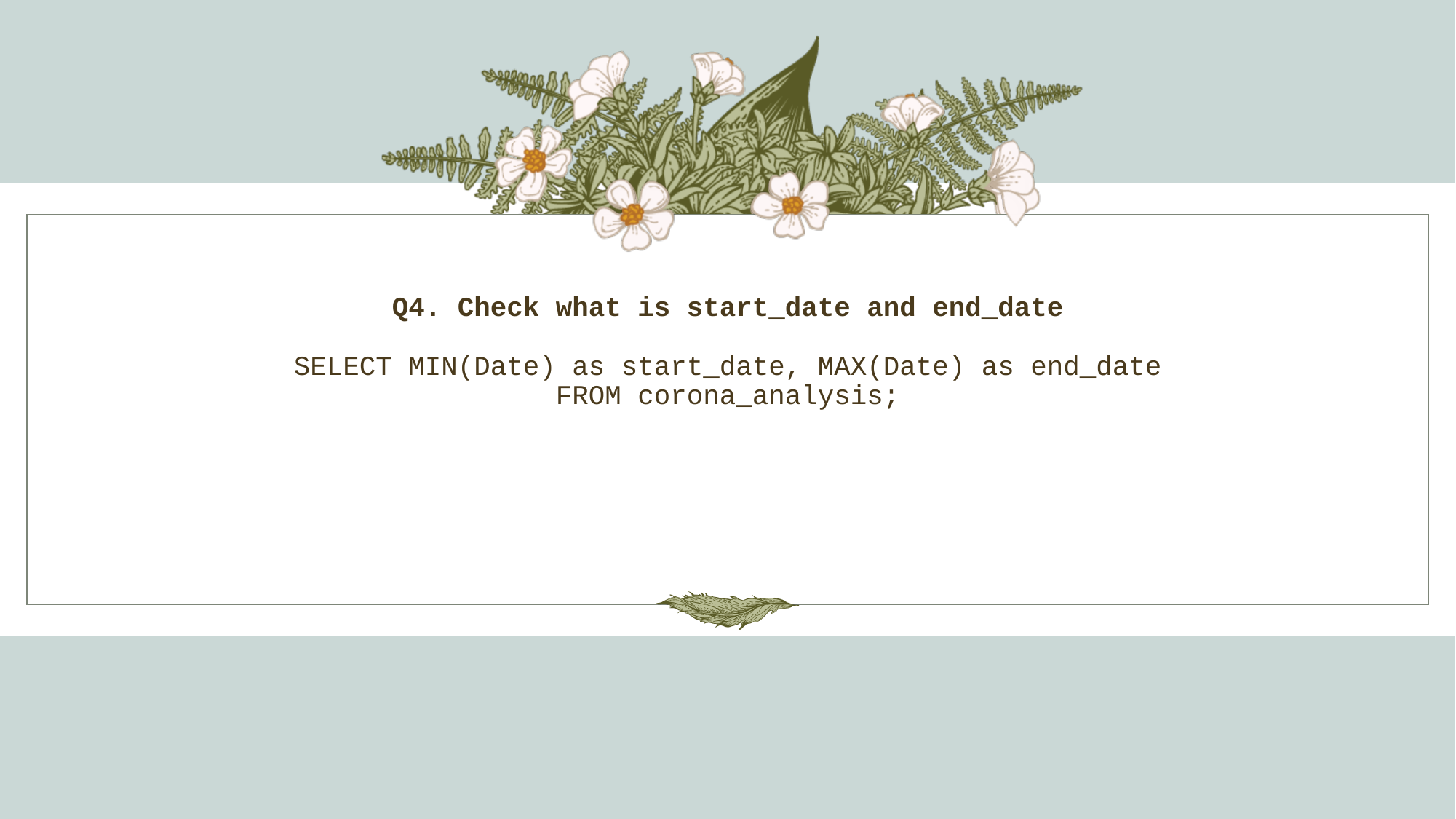

# Q4. Check what is start_date and end_date SELECT MIN(Date) as start_date, MAX(Date) as end_date FROM corona_analysis;